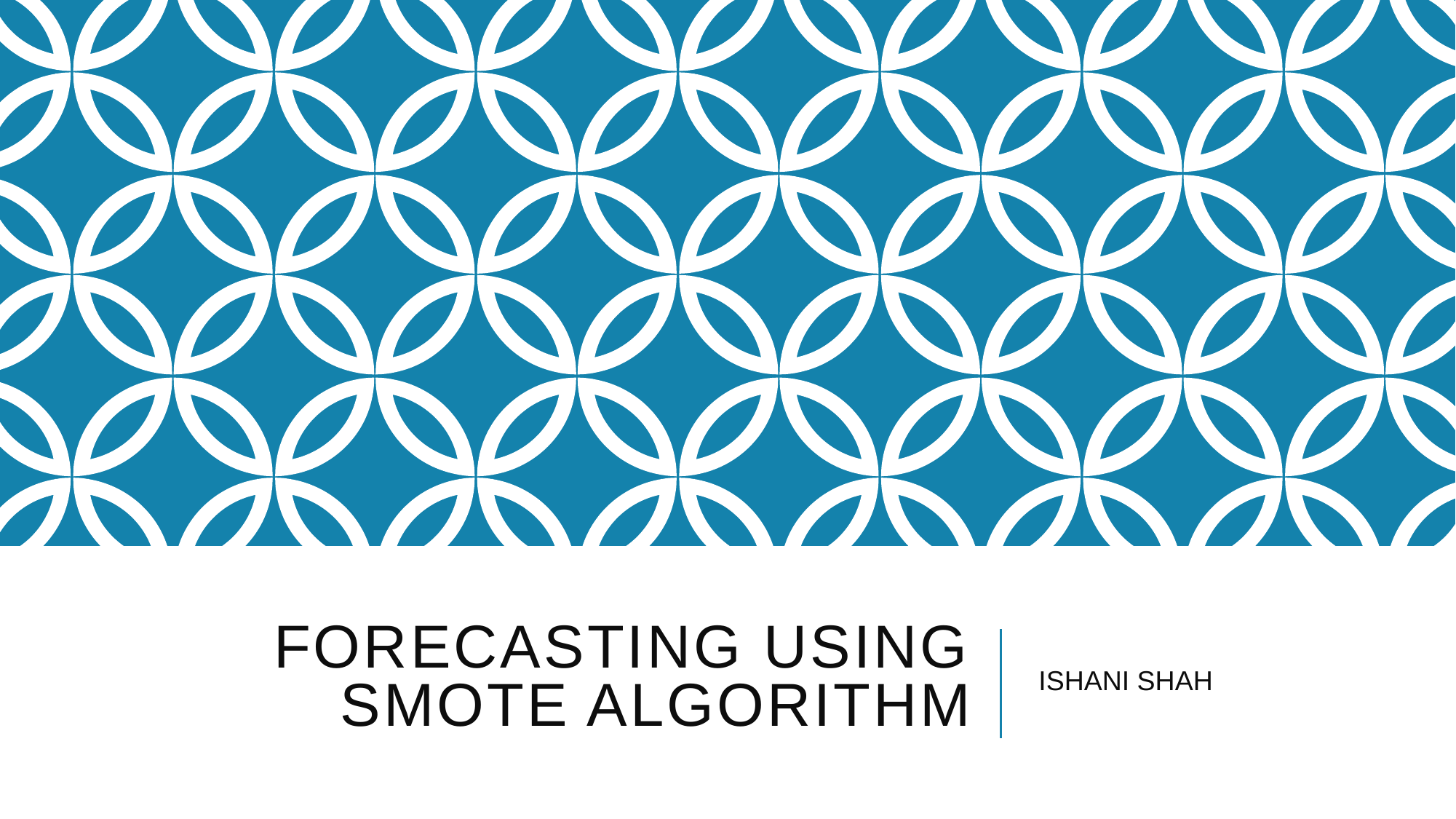

# Forecasting using smote algorithm
ISHANI SHAH